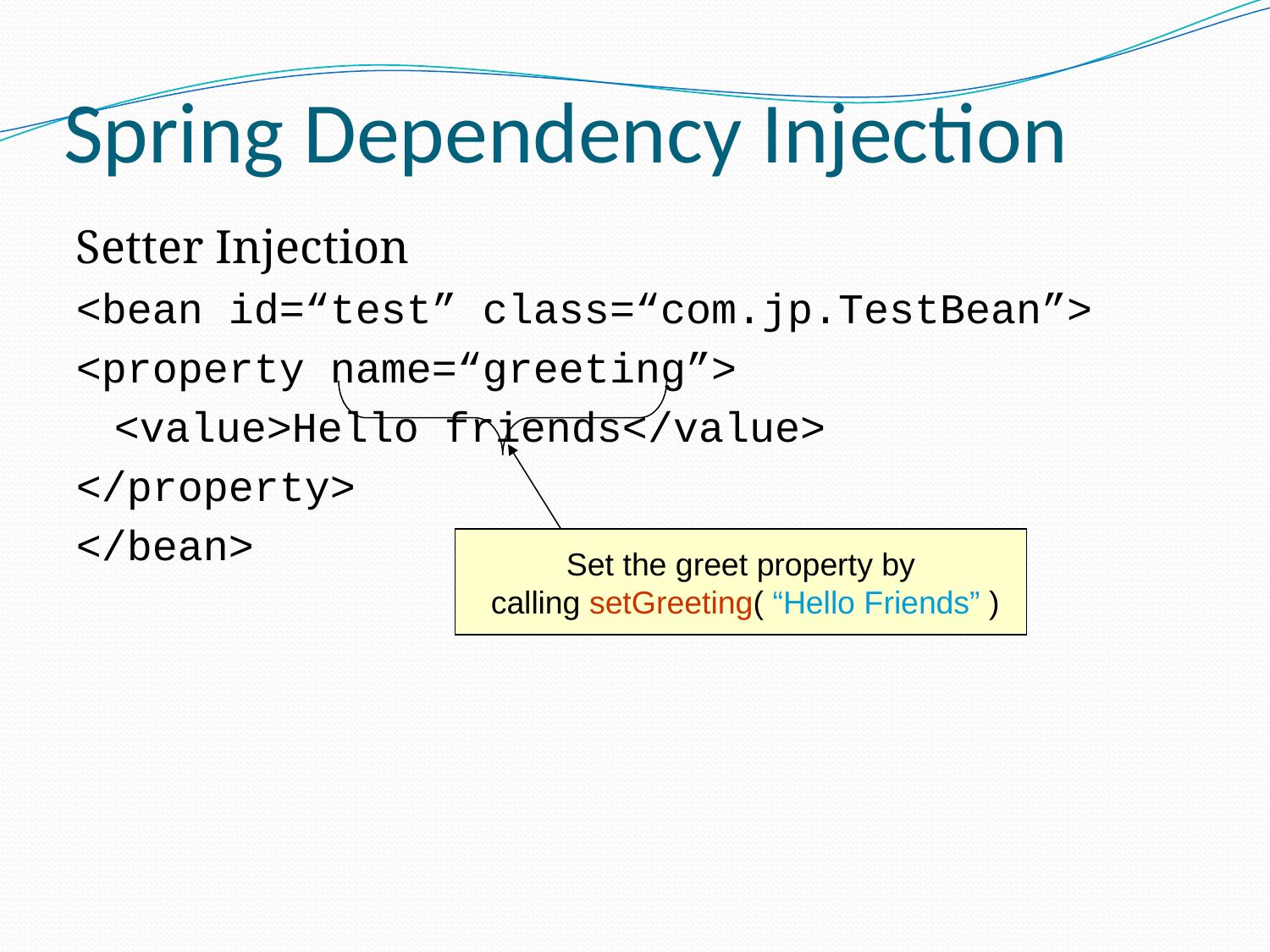

# Spring Dependency Injection
Setter Injection
<bean id=“test” class=“com.jp.TestBean”>
<property name=“greeting”>
	<value>Hello friends</value>
</property>
</bean>

Set the greet property by
 calling setGreeting( “Hello Friends” )